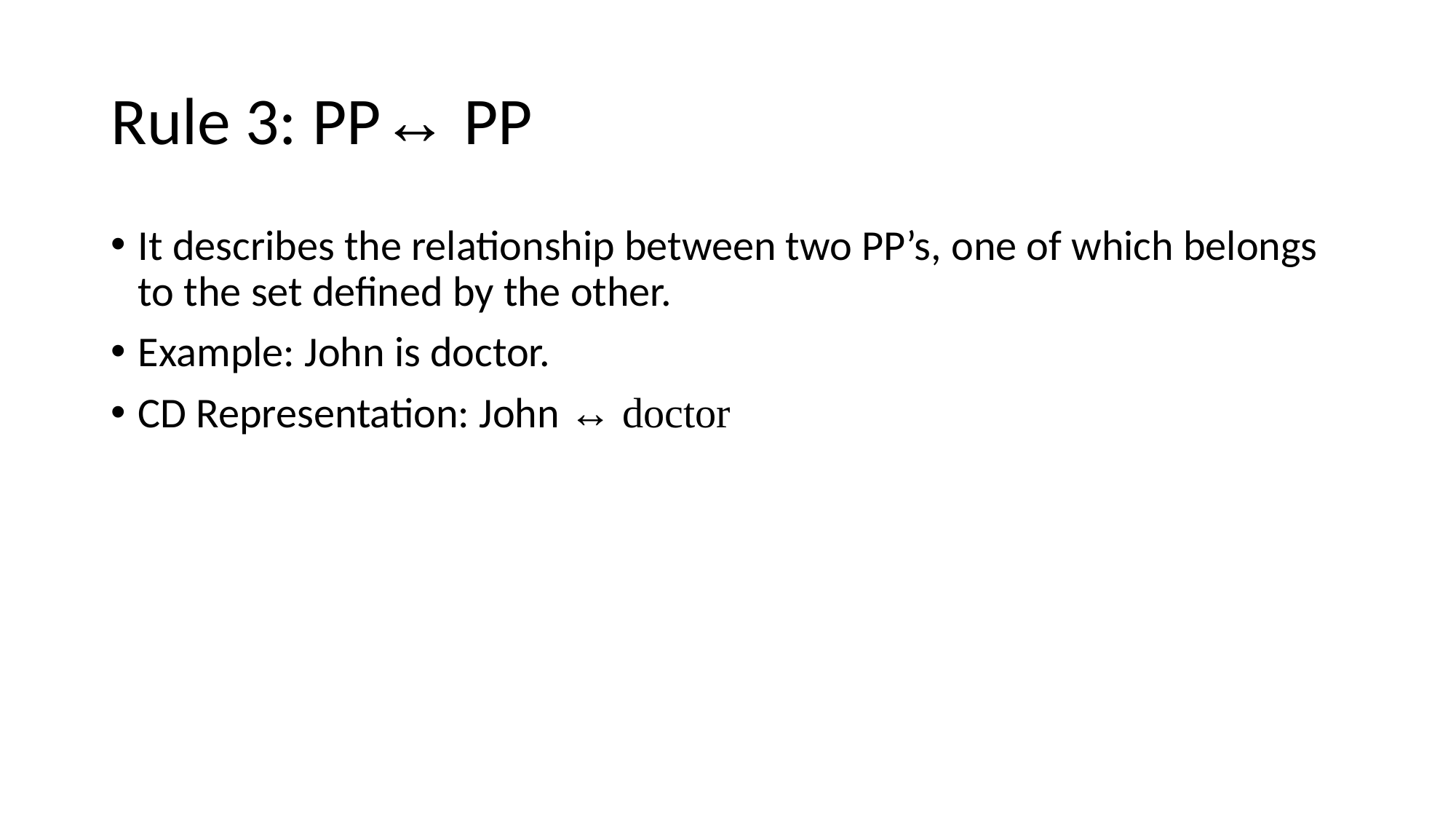

# Rule 3: PP↔ PP
It describes the relationship between two PP’s, one of which belongs to the set defined by the other.
Example: John is doctor.
CD Representation: John ↔ doctor